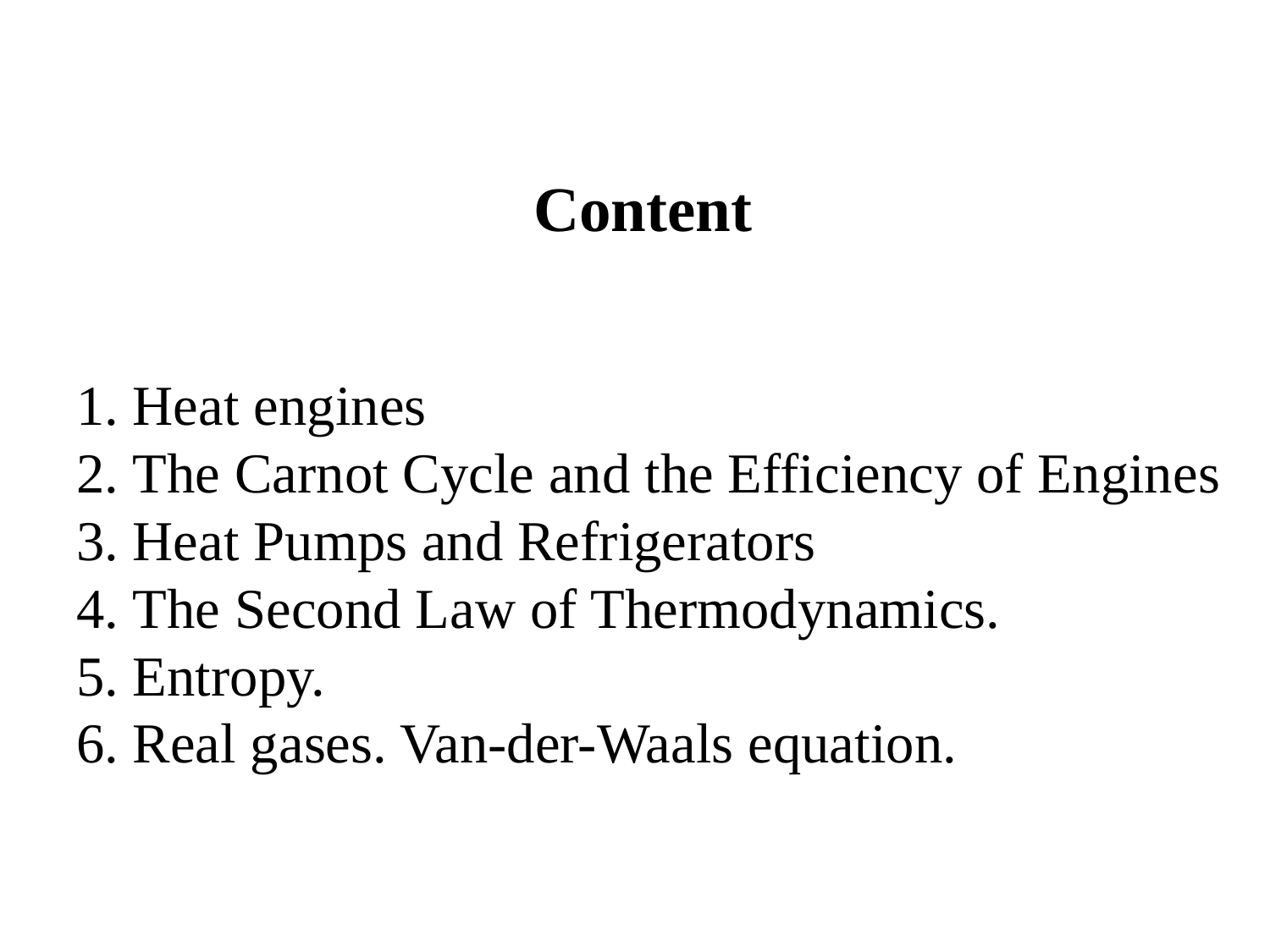

# Content
 Heat engines
 The Carnot Cycle and the Efficiency of Engines
 Heat Pumps and Refrigerators
 The Second Law of Thermodynamics.
 Entropy.
 Real gases. Van-der-Waals equation.